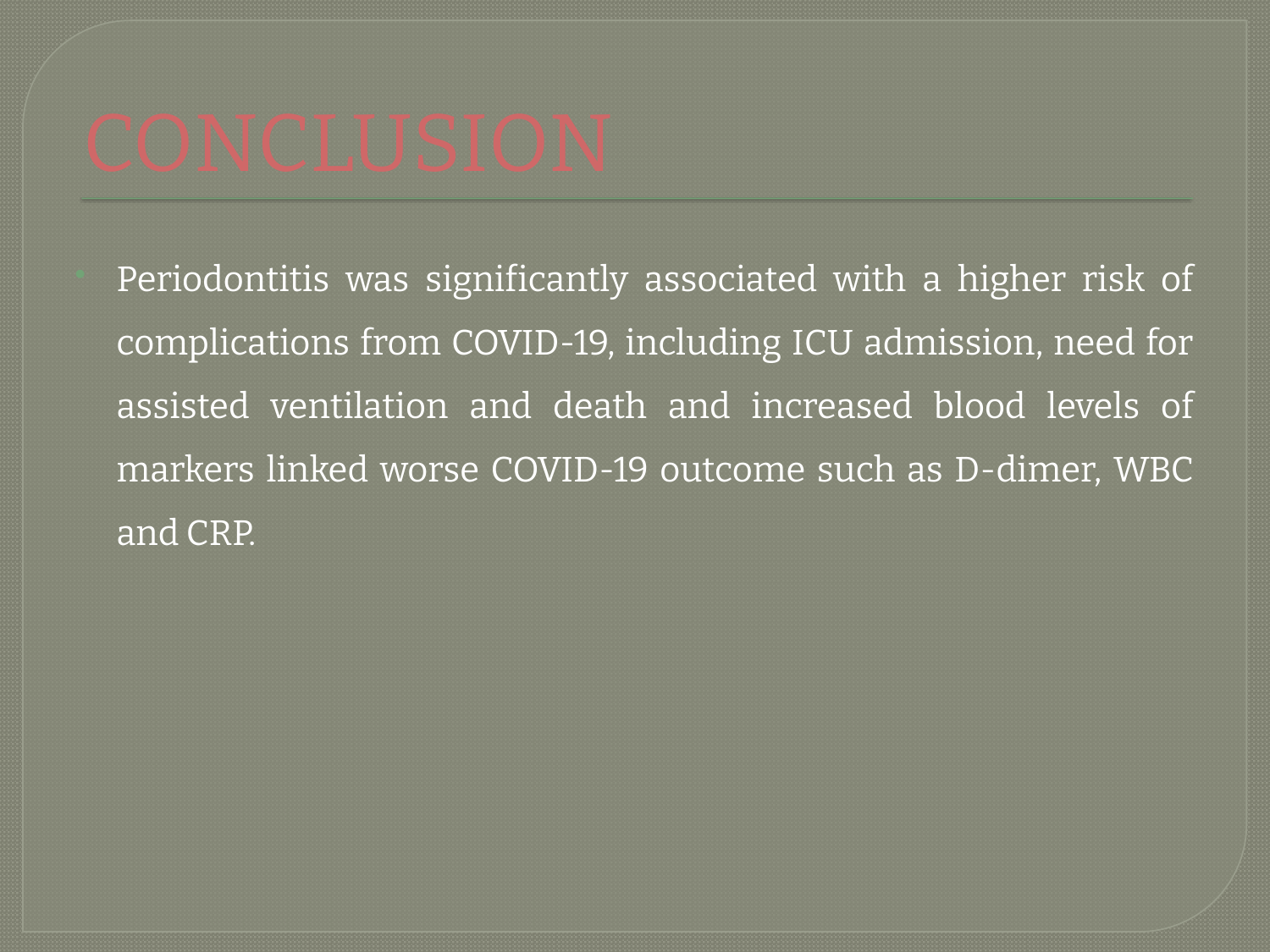

# CONCLUSION
Periodontitis was significantly associated with a higher risk of complications from COVID-19, including ICU admission, need for assisted ventilation and death and increased blood levels of markers linked worse COVID-19 outcome such as D-dimer, WBC and CRP.